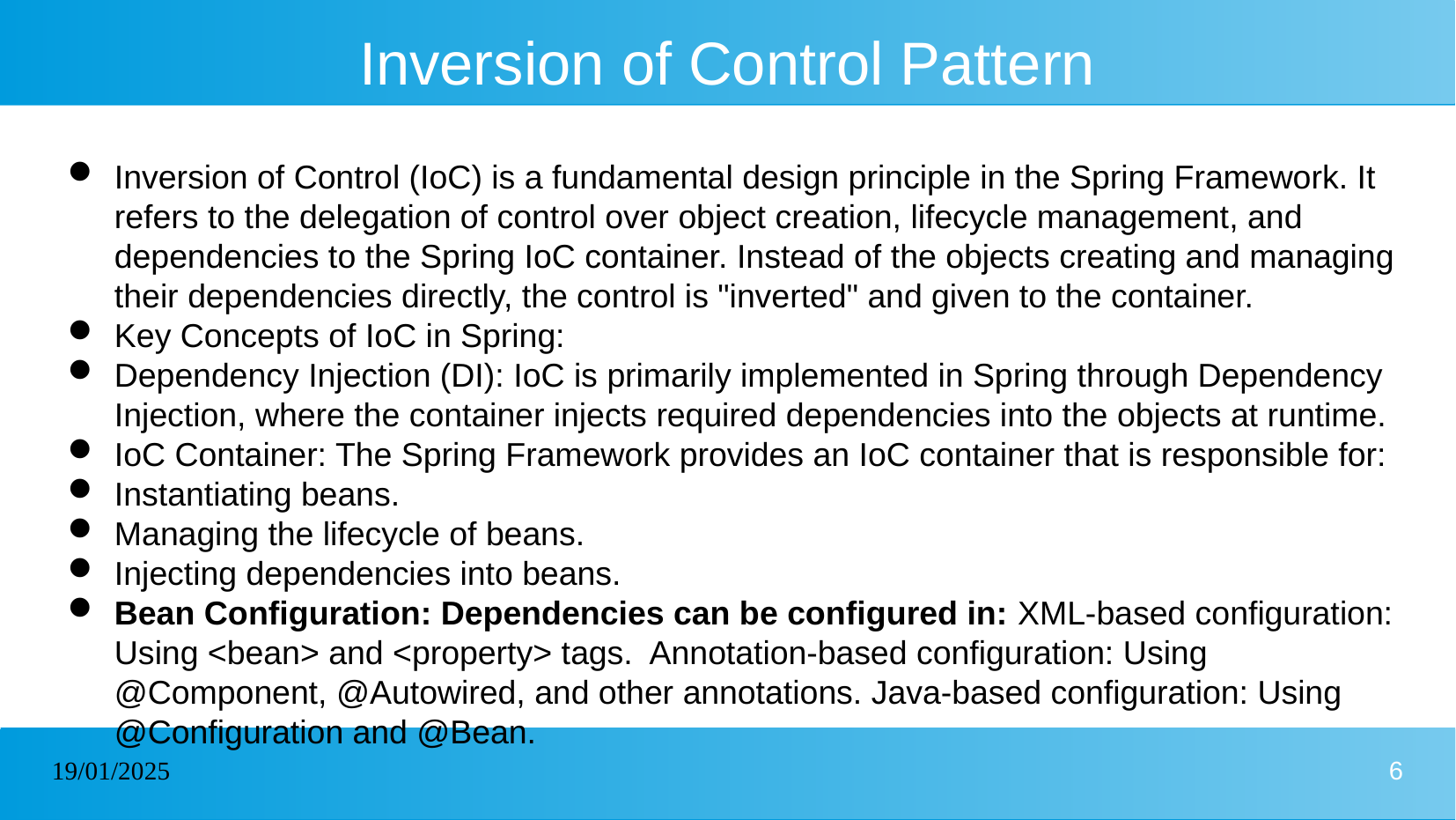

# Inversion of Control Pattern
Inversion of Control (IoC) is a fundamental design principle in the Spring Framework. It refers to the delegation of control over object creation, lifecycle management, and dependencies to the Spring IoC container. Instead of the objects creating and managing their dependencies directly, the control is "inverted" and given to the container.
Key Concepts of IoC in Spring:
Dependency Injection (DI): IoC is primarily implemented in Spring through Dependency Injection, where the container injects required dependencies into the objects at runtime.
IoC Container: The Spring Framework provides an IoC container that is responsible for:
Instantiating beans.
Managing the lifecycle of beans.
Injecting dependencies into beans.
Bean Configuration: Dependencies can be configured in: XML-based configuration: Using <bean> and <property> tags.  Annotation-based configuration: Using @Component, @Autowired, and other annotations. Java-based configuration: Using @Configuration and @Bean.
19/01/2025
6